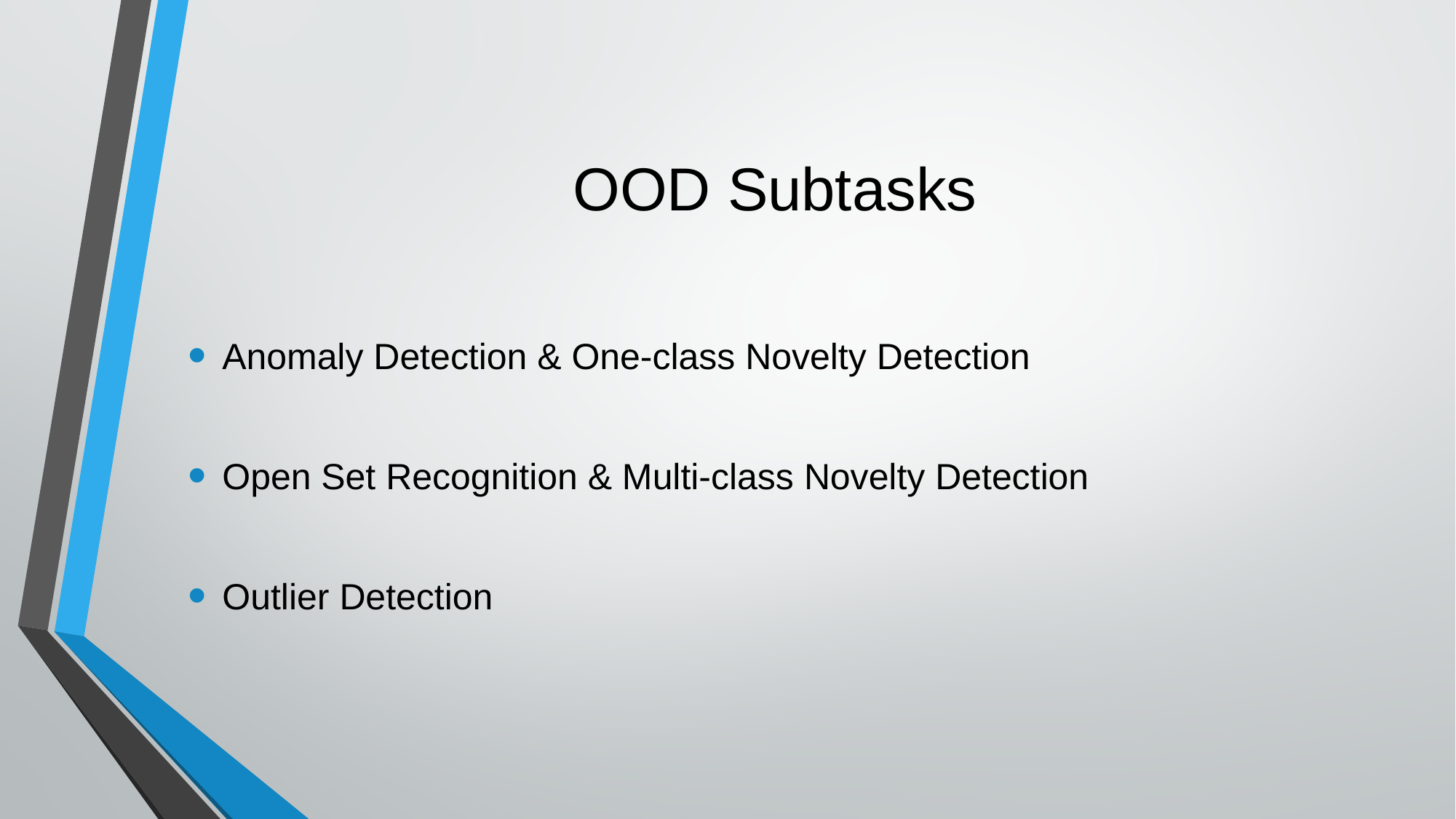

# OOD Subtasks
Anomaly Detection & One-class Novelty Detection

Open Set Recognition & Multi-class Novelty Detection

Outlier Detection